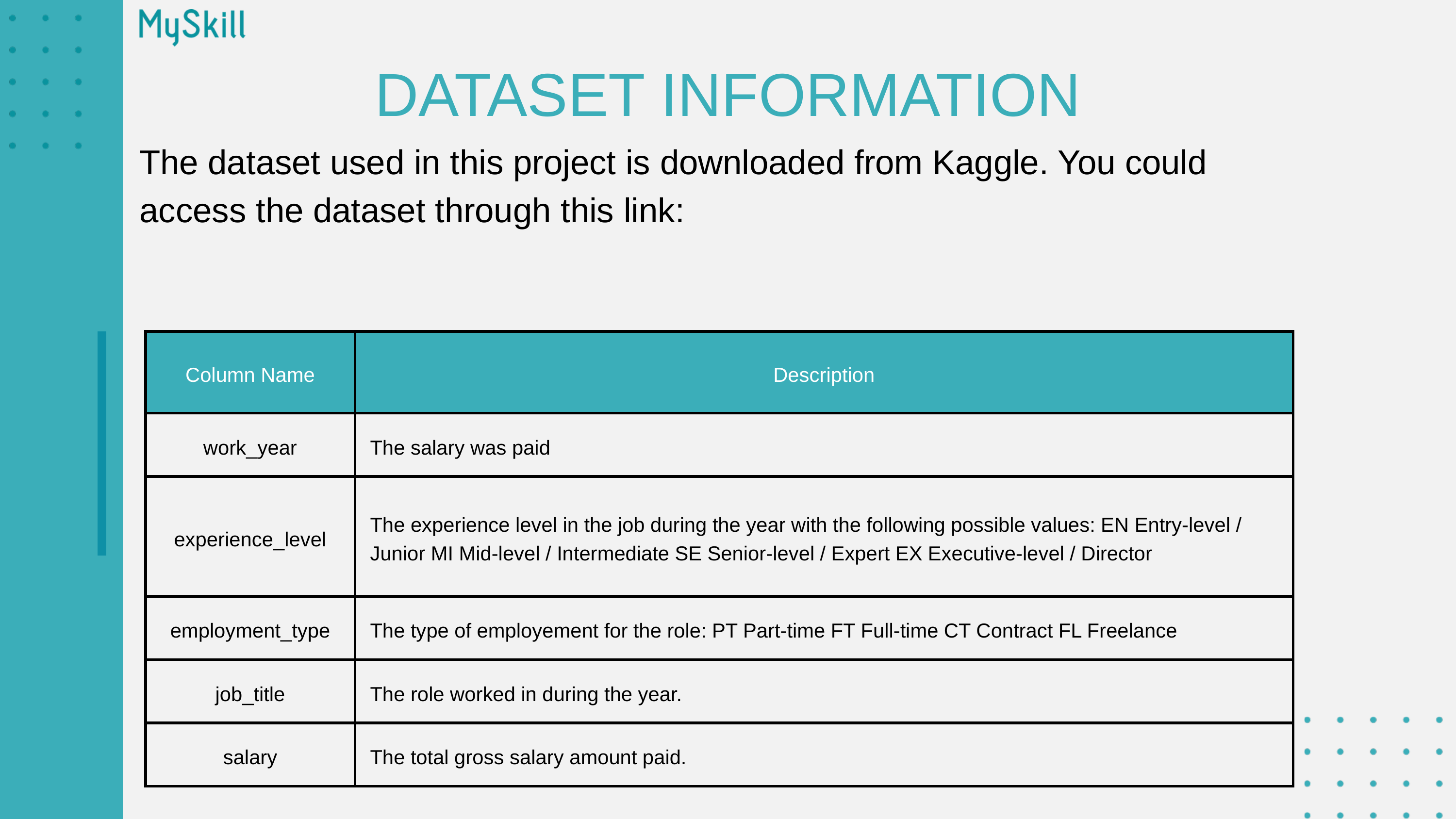

DATASET INFORMATION
The dataset used in this project is downloaded from Kaggle. You could access the dataset through this link:

| Column Name | Description |
| --- | --- |
| work\_year | The salary was paid |
| experience\_level | The experience level in the job during the year with the following possible values: EN Entry-level / Junior MI Mid-level / Intermediate SE Senior-level / Expert EX Executive-level / Director |
| employment\_type | The type of employement for the role: PT Part-time FT Full-time CT Contract FL Freelance |
| job\_title | The role worked in during the year. |
| salary | The total gross salary amount paid. |